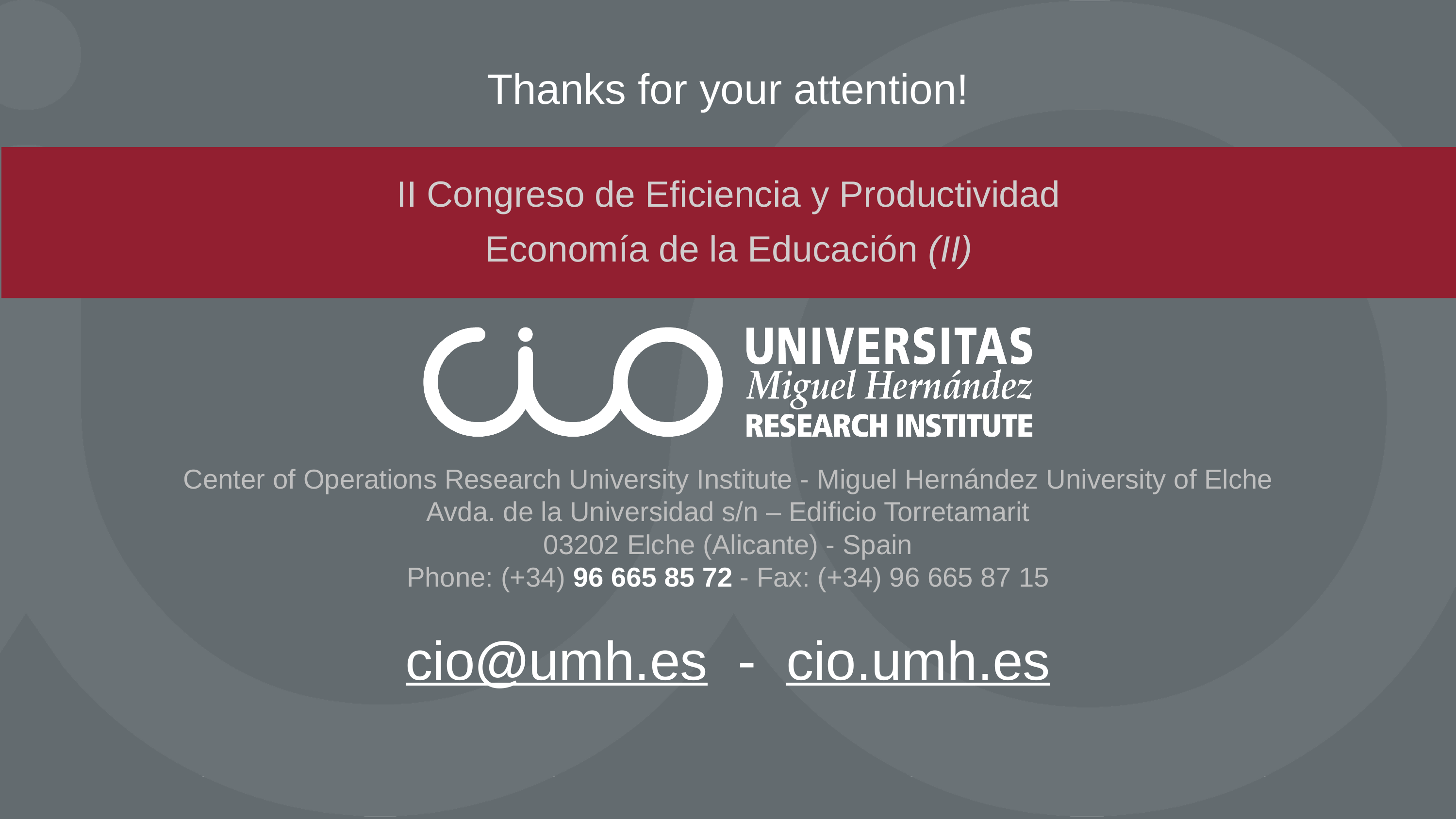

Thanks for your attention!
II Congreso de Eficiencia y Productividad
Economía de la Educación (II)